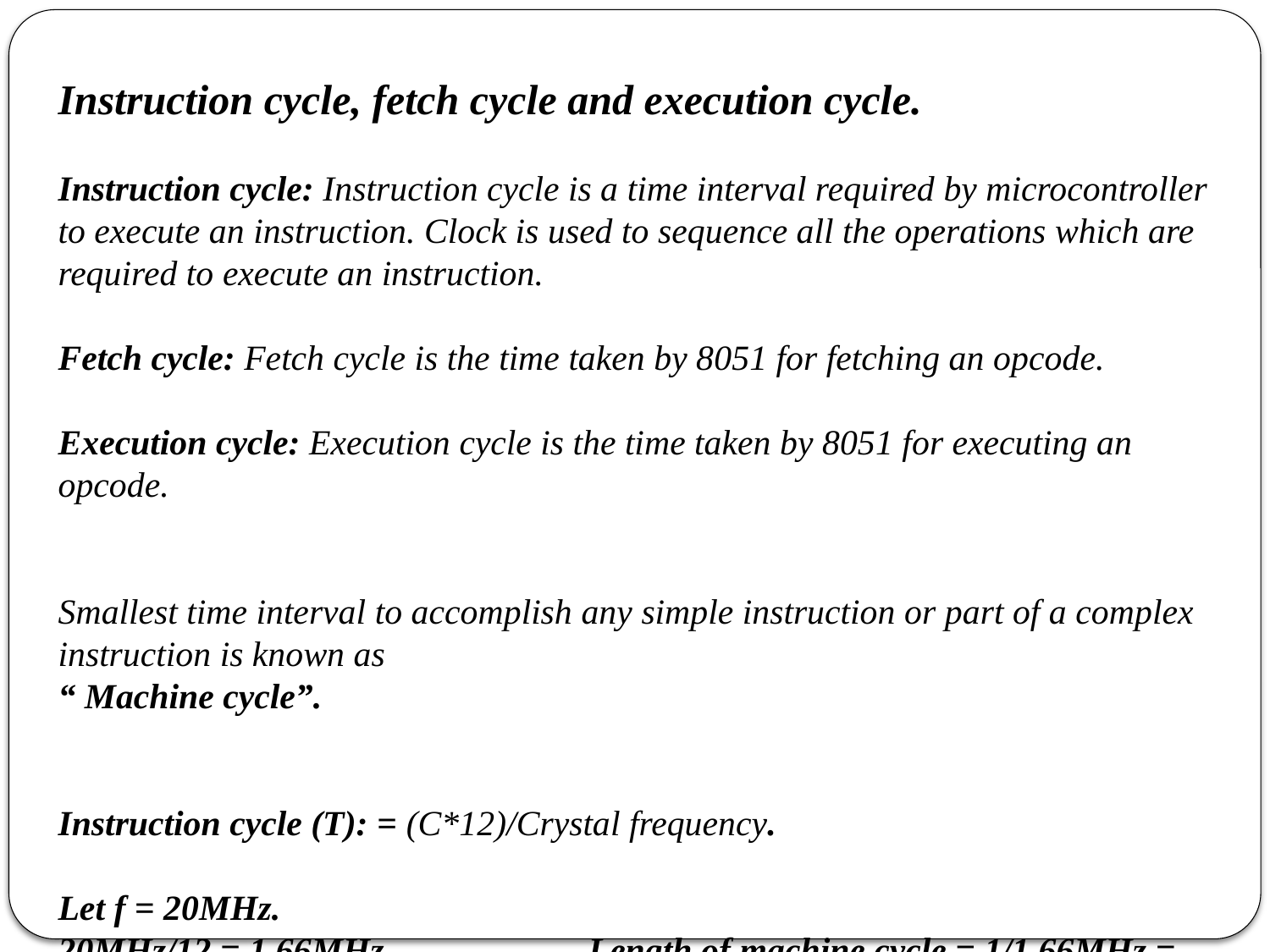

Instruction cycle, fetch cycle and execution cycle.

Instruction cycle: Instruction cycle is a time interval required by microcontroller to execute an instruction. Clock is used to sequence all the operations which are required to execute an instruction.

Fetch cycle: Fetch cycle is the time taken by 8051 for fetching an opcode.

Execution cycle: Execution cycle is the time taken by 8051 for executing an opcode.

Smallest time interval to accomplish any simple instruction or part of a complex instruction is known as
“ Machine cycle”.

Instruction cycle (T): = (C*12)/Crystal frequency.

Let f = 20MHz.
20MHz/12 = 1.66MHz.                      Length of machine cycle = 1/1.66MHz = 0.60µsec.
Length of T-state = 0.60µsec/6 = 0.10µsec